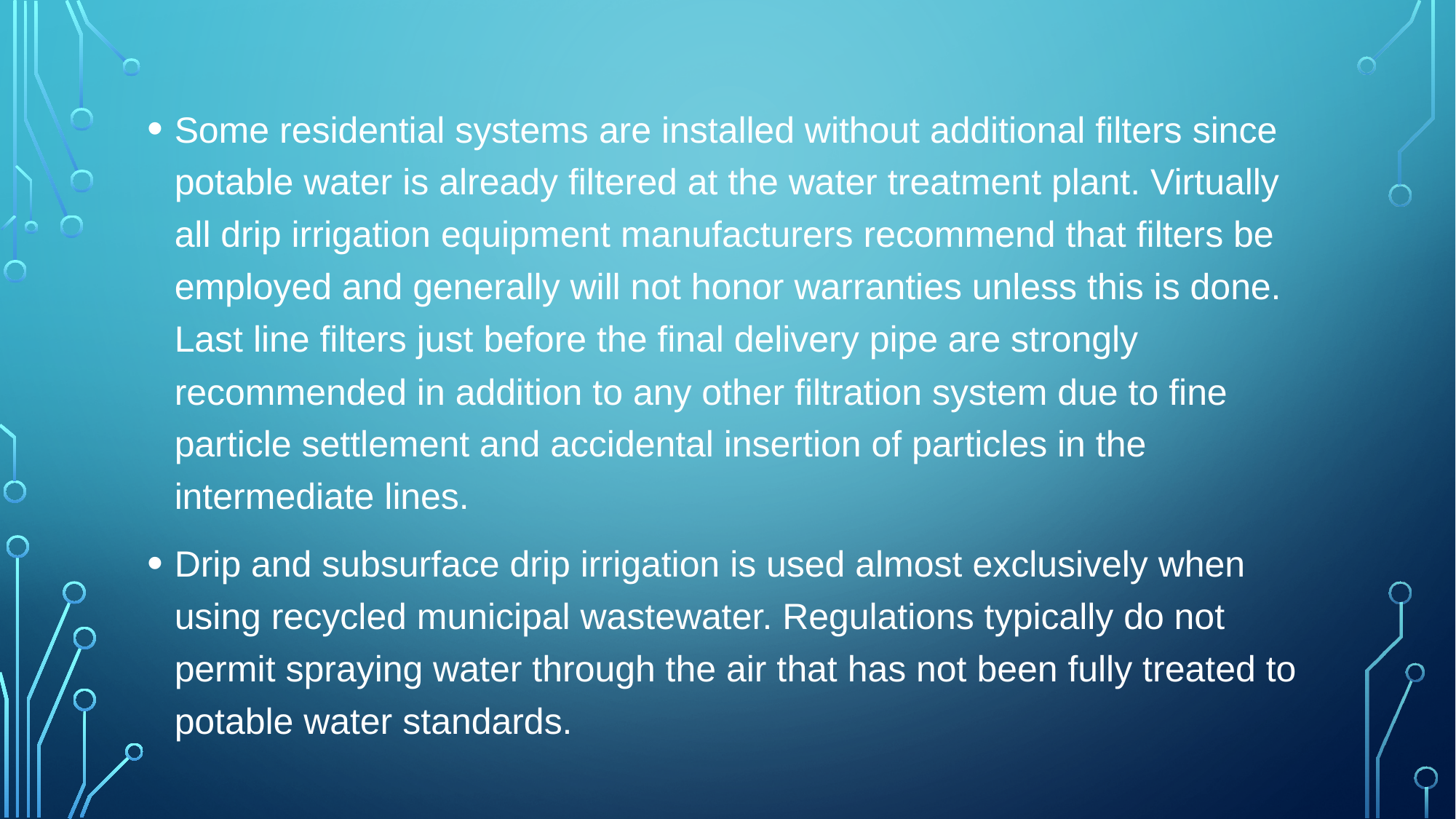

#
Some residential systems are installed without additional filters since potable water is already filtered at the water treatment plant. Virtually all drip irrigation equipment manufacturers recommend that filters be employed and generally will not honor warranties unless this is done. Last line filters just before the final delivery pipe are strongly recommended in addition to any other filtration system due to fine particle settlement and accidental insertion of particles in the intermediate lines.
Drip and subsurface drip irrigation is used almost exclusively when using recycled municipal wastewater. Regulations typically do not permit spraying water through the air that has not been fully treated to potable water standards.